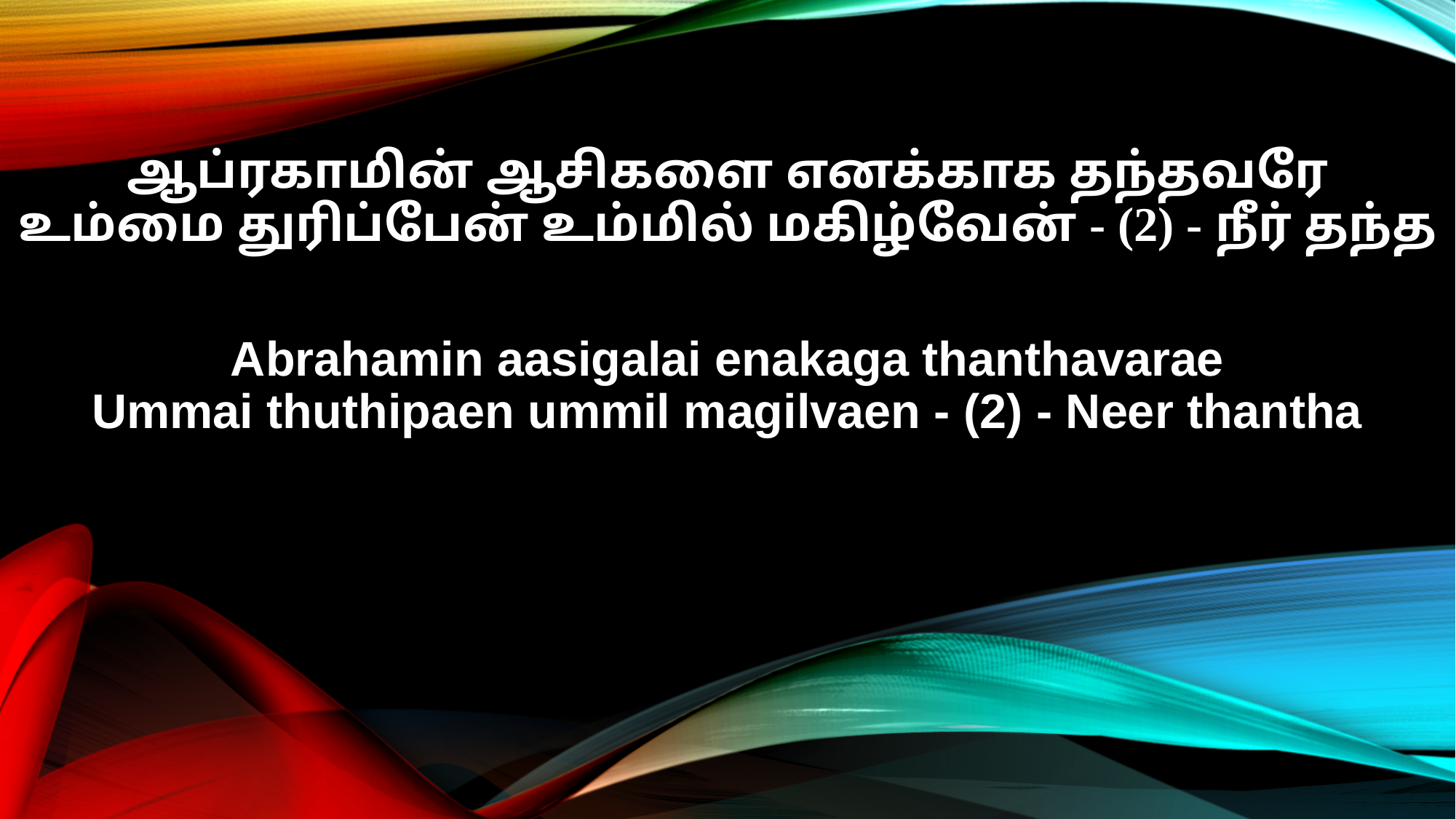

ஆப்ரகாமின் ஆசிகளை எனக்காக தந்தவரே
உம்மை துரிப்பேன் உம்மில் மகிழ்வேன் - (2) - நீர் தந்த

Abrahamin aasigalai enakaga thanthavarae
Ummai thuthipaen ummil magilvaen - (2) - Neer thantha